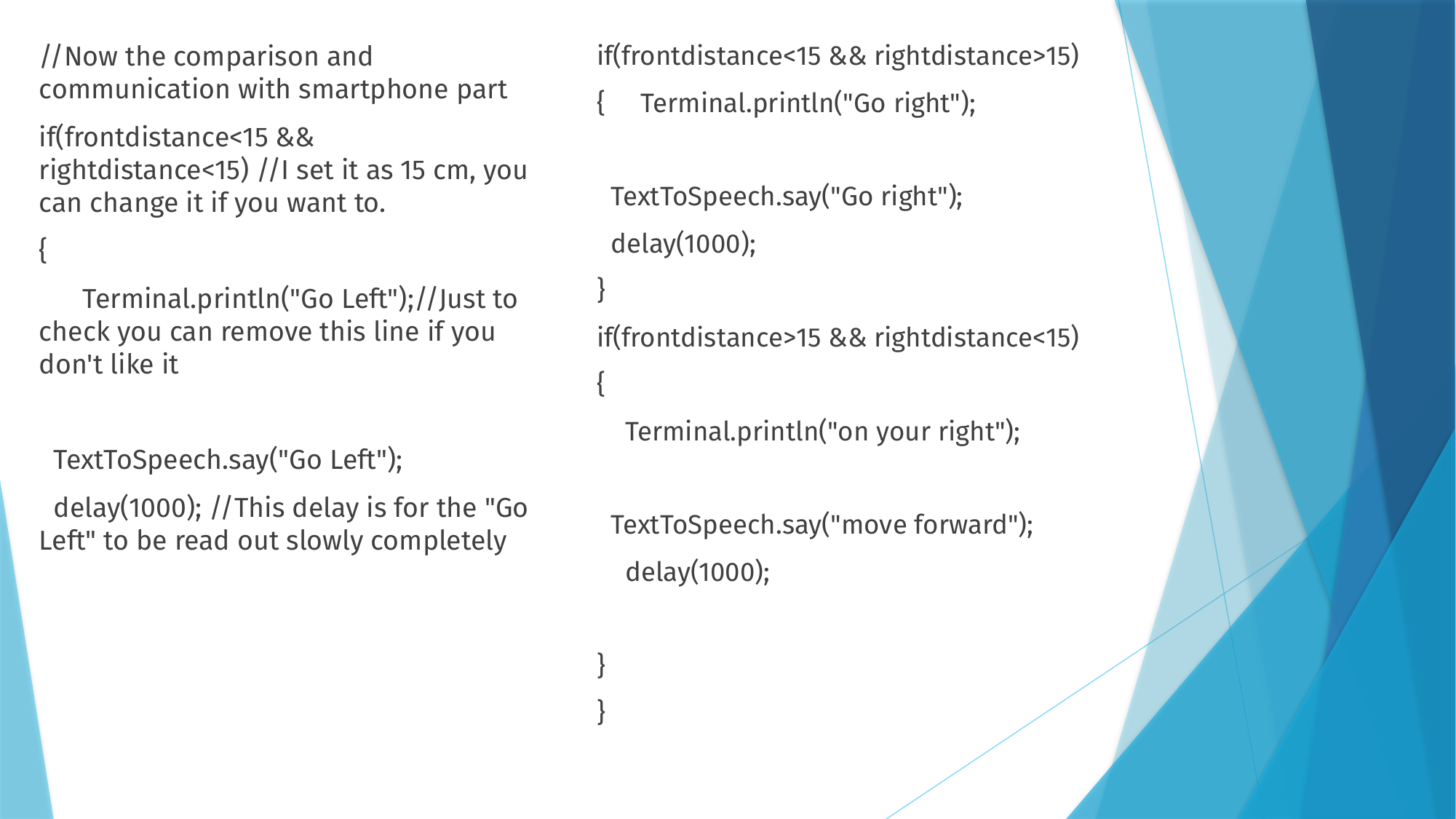

if(frontdistance<15 && rightdistance>15)
{     Terminal.println("Go right");

  TextToSpeech.say("Go right");
  delay(1000);
}
if(frontdistance>15 && rightdistance<15)
{
    Terminal.println("on your right");

  TextToSpeech.say("move forward");
    delay(1000);

}
}

//Now the comparison and communication with smartphone part
if(frontdistance<15 && rightdistance<15) //I set it as 15 cm, you can change it if you want to.
{
      Terminal.println("Go Left");//Just to check you can remove this line if you don't like it

  TextToSpeech.say("Go Left");
  delay(1000); //This delay is for the "Go Left" to be read out slowly completely